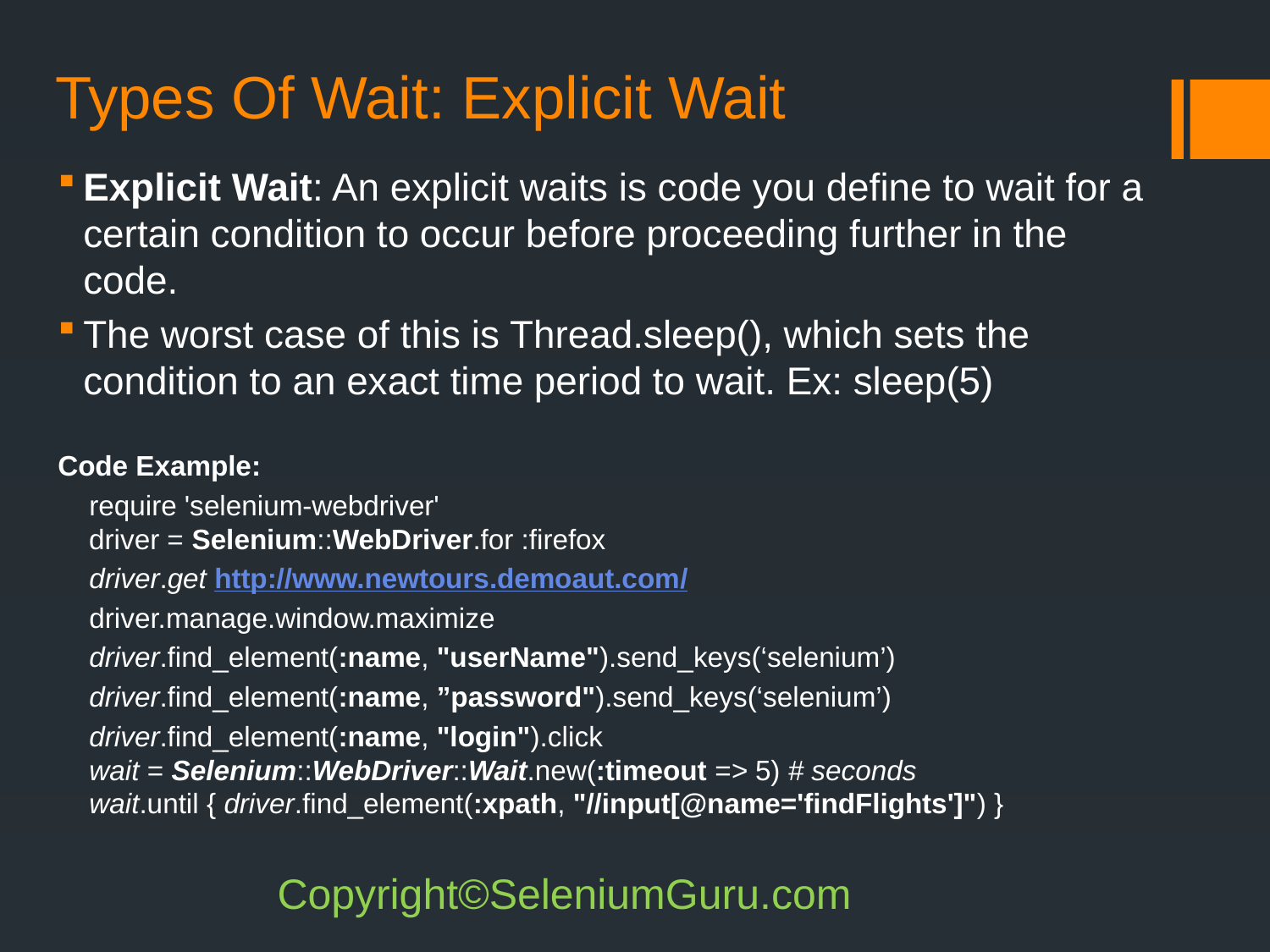

# Types Of Wait: Explicit Wait
Explicit Wait: An explicit waits is code you define to wait for a certain condition to occur before proceeding further in the code.
The worst case of this is Thread.sleep(), which sets the condition to an exact time period to wait. Ex: sleep(5)

Code Example:
    require 'selenium-webdriver'
    driver = Selenium::WebDriver.for :firefox
    driver.get http://www.newtours.demoaut.com/
    driver.manage.window.maximize
    driver.find_element(:name, "userName").send_keys(‘selenium’)
    driver.find_element(:name, ”password").send_keys(‘selenium’)
    driver.find_element(:name, "login").click
    wait = Selenium::WebDriver::Wait.new(:timeout => 5) # seconds
    wait.until { driver.find_element(:xpath, "//input[@name='findFlights']") }

Copyright©SeleniumGuru.com